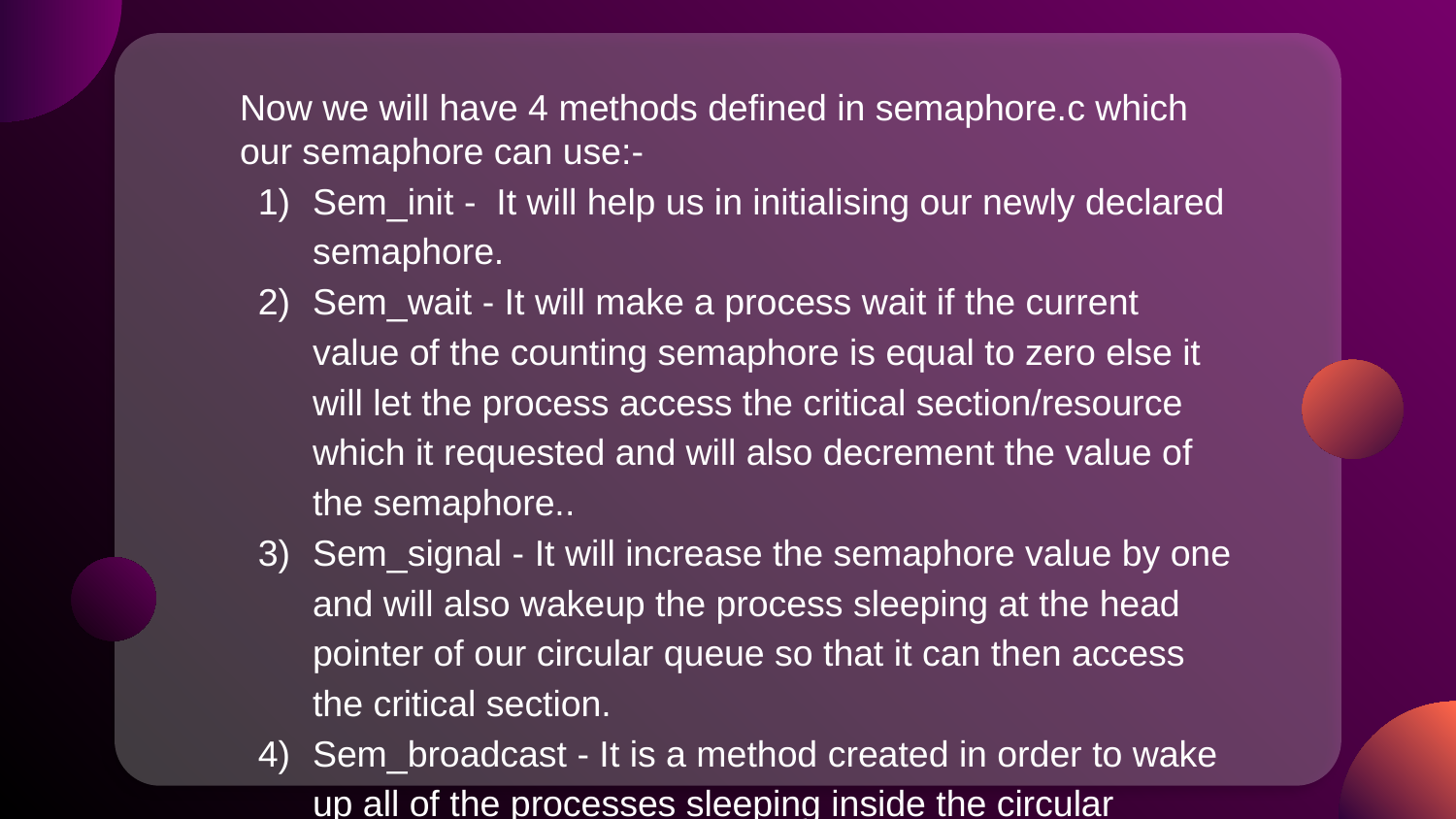

Now we will have 4 methods defined in semaphore.c which our semaphore can use:-
Sem_init -  It will help us in initialising our newly declared semaphore.
Sem_wait - It will make a process wait if the current value of the counting semaphore is equal to zero else it will let the process access the critical section/resource which it requested and will also decrement the value of the semaphore..
Sem_signal - It will increase the semaphore value by one and will also wakeup the process sleeping at the head pointer of our circular queue so that it can then access the critical section.
Sem_broadcast - It is a method created in order to wake up all of the processes sleeping inside the circular queue’s channels while also signalling the semaphore at the same time. Basically broadcast to all the sleeping processes that the semaphore is now available.